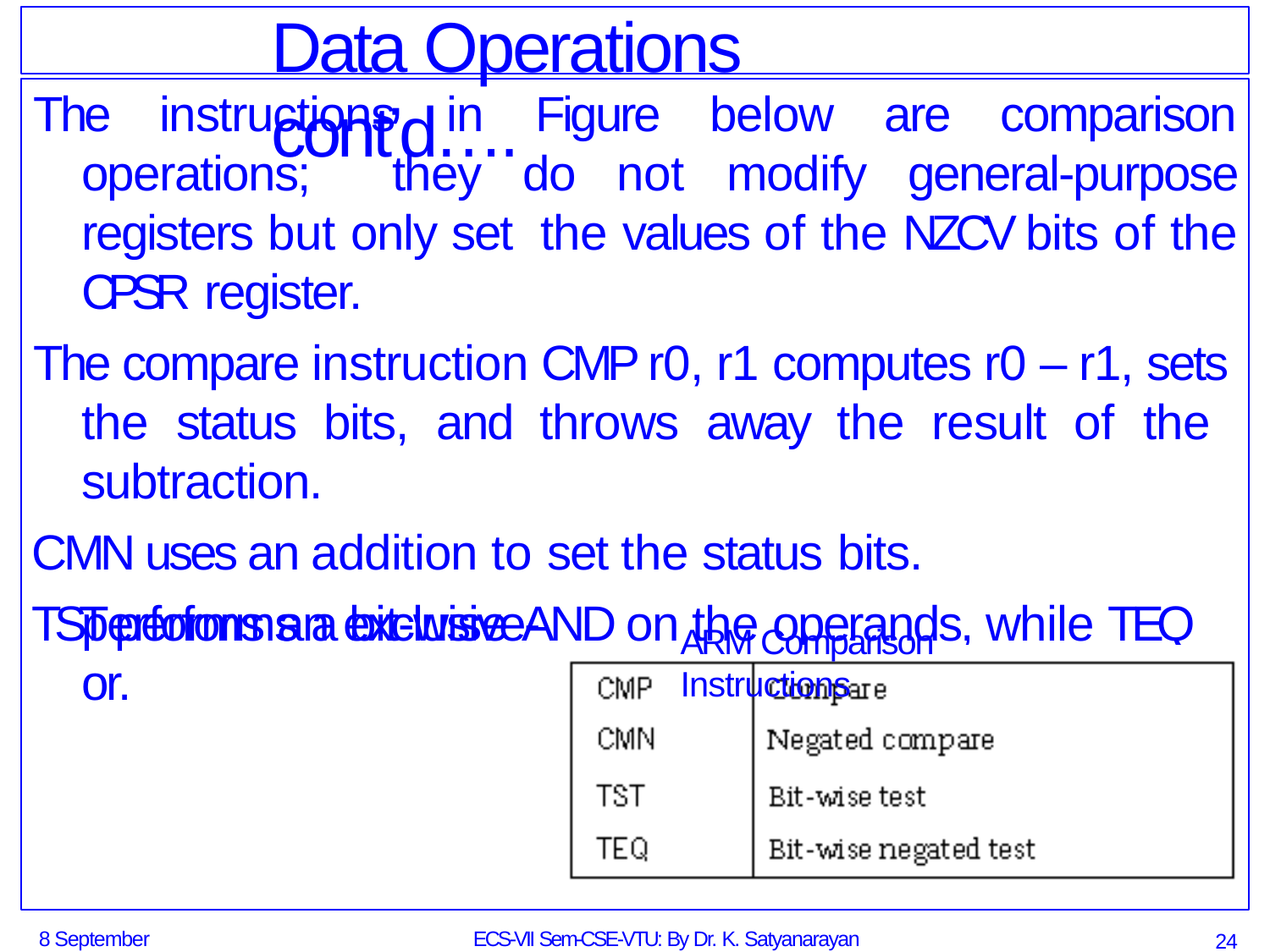

# Data Operations cont’d….

The instructions in Figure below are comparison operations;  they do not modify general-purpose registers but only set  the values of the NZCV bits of the CPSR register.
The compare instruction CMP r0, r1 computes r0 – r1, sets  the status bits, and throws away the result of the  subtraction.
CMN uses an addition to set the status bits.
TST performs a bit-wise AND on the operands, while TEQ
performs an exclusive-or.
ARM Comparison Instructions

8 September 2014
ECS-VII Sem-CSE-VTU: By Dr. K. Satyanarayan Reddy
24